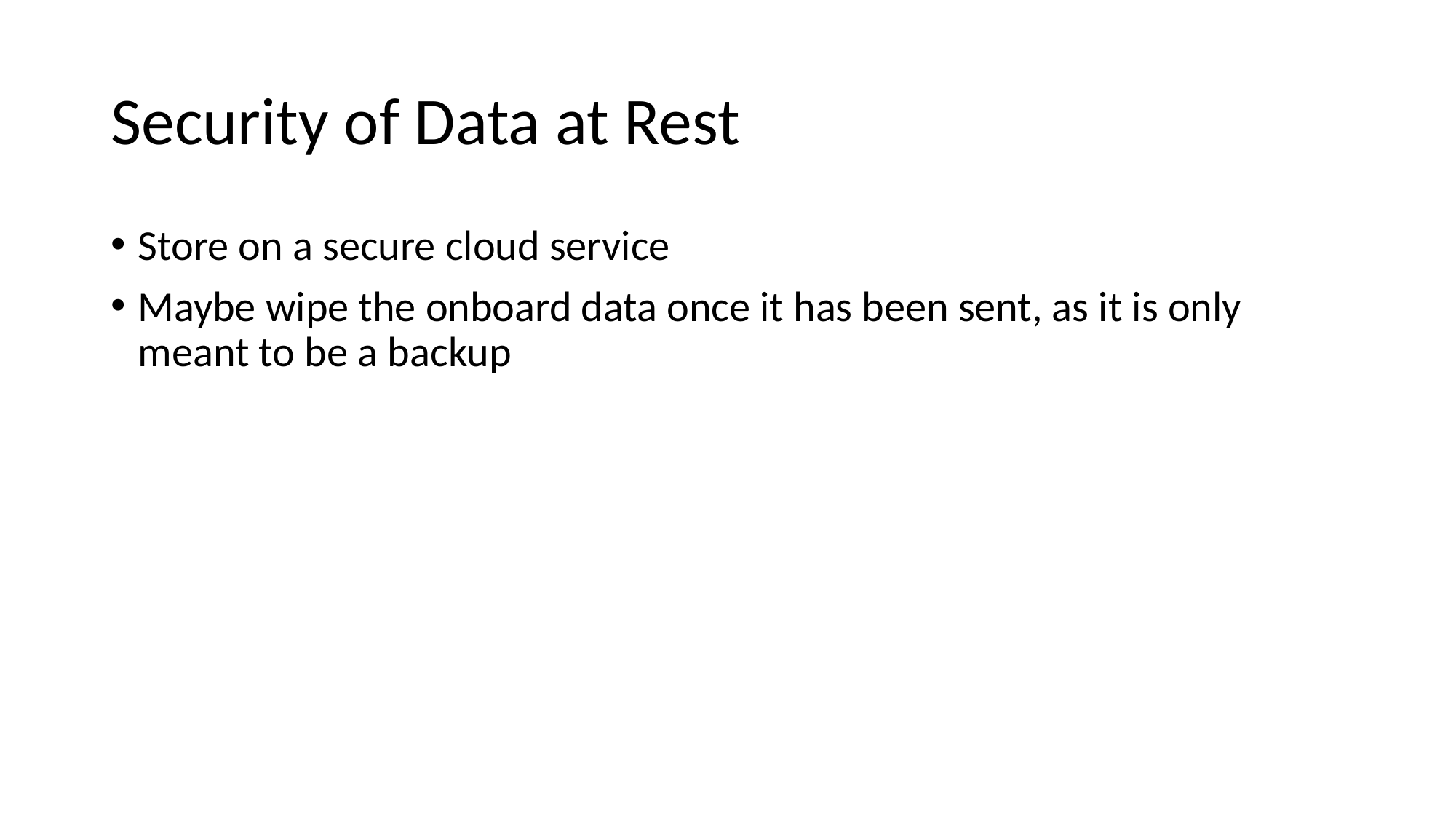

# Security of Data at Rest
Store on a secure cloud service
Maybe wipe the onboard data once it has been sent, as it is only meant to be a backup